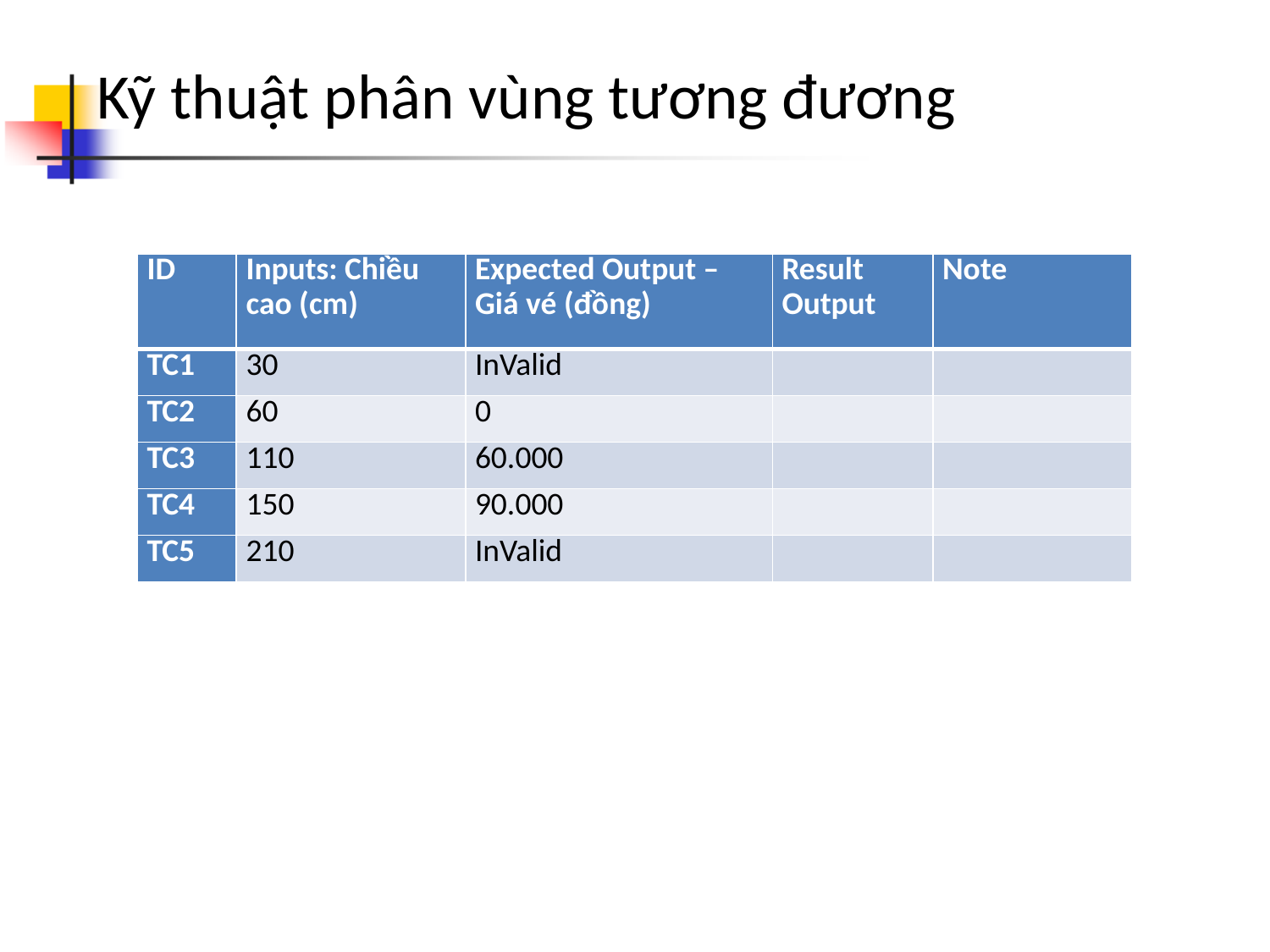

# Kỹ thuật phân vùng tương đương
| ID | Inputs: Chiều cao (cm) | Expected Output – Giá vé (đồng) | Result Output | Note |
| --- | --- | --- | --- | --- |
| TC1 | 30 | InValid |  |  |
| TC2 | 60 | 0 |  |  |
| TC3 | 110 | 60.000 |  |  |
| TC4 | 150 | 90.000 |  |  |
| TC5 | 210 | InValid |  |  |